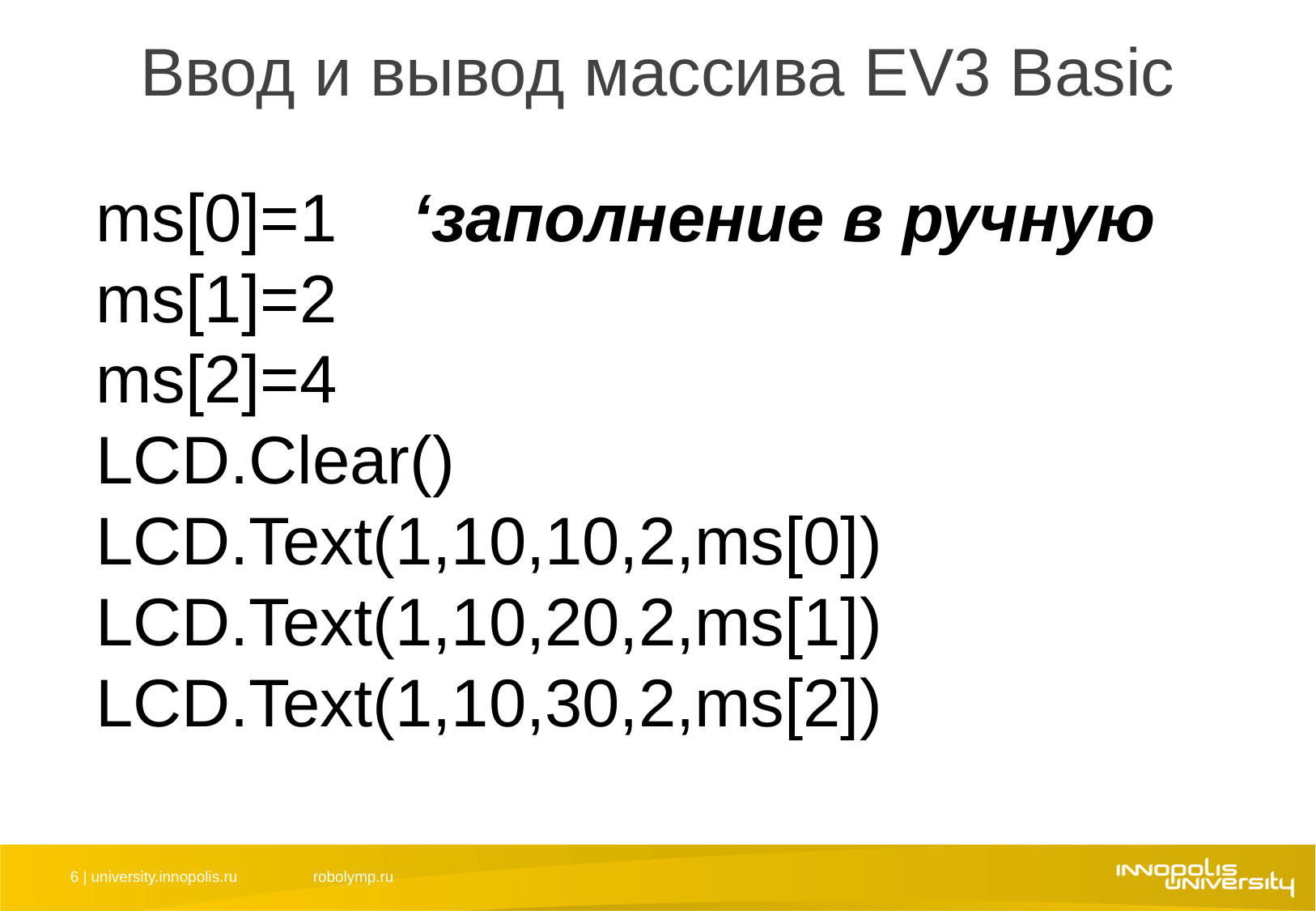

Ввод и вывод массива EV3 Basic
ms[0]=1    ‘заполнение в ручную
ms[1]=2
ms[2]=4
LCD.Clear()
LCD.Text(1,10,10,2,ms[0])
LCD.Text(1,10,20,2,ms[1])
LCD.Text(1,10,30,2,ms[2])